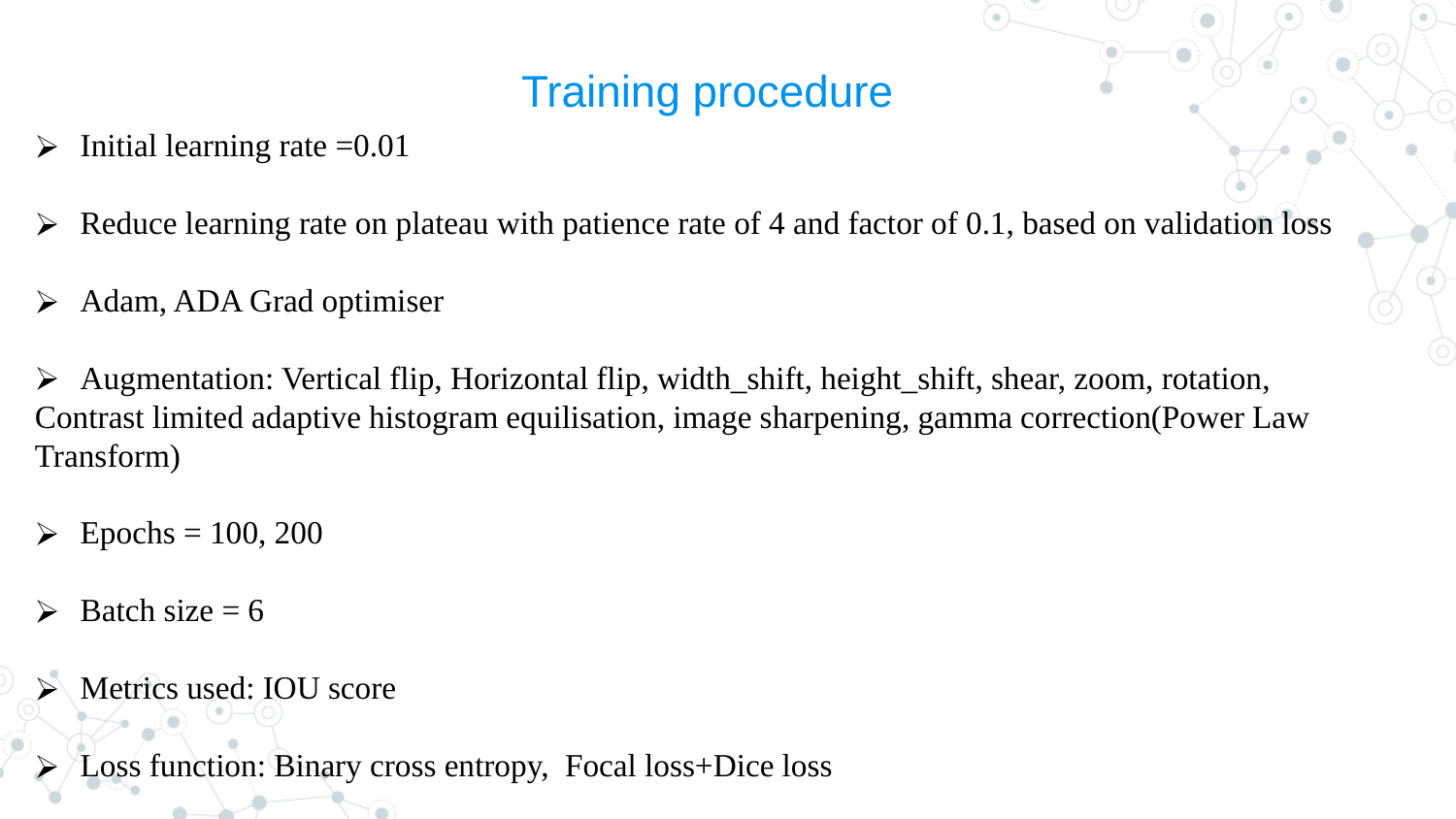

# Training procedure
Initial learning rate =0.01

Reduce learning rate on plateau with patience rate of 4 and factor of 0.1, based on validation loss

Adam, ADA Grad optimiser

Augmentation: Vertical flip, Horizontal flip, width_shift, height_shift, shear, zoom, rotation,
Contrast limited adaptive histogram equilisation, image sharpening, gamma correction(Power Law Transform)

Epochs = 100, 200

Batch size = 6

Metrics used: IOU score

Loss function: Binary cross entropy,  Focal loss+Dice loss